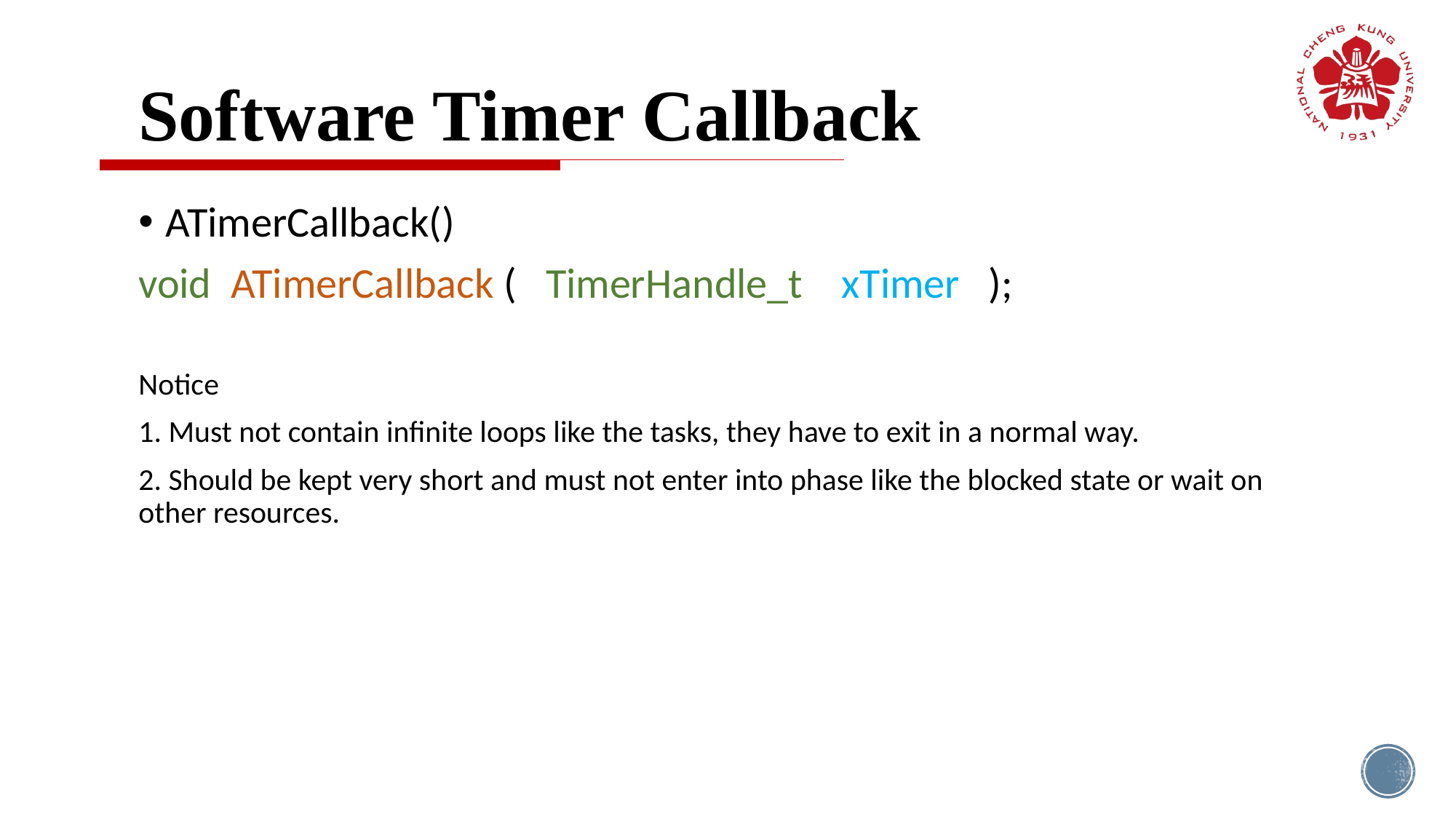

# Software Timer Callback
ATimerCallback()
void  ATimerCallback (   TimerHandle_t    xTimer   );
Notice
1. Must not contain infinite loops like the tasks, they have to exit in a normal way.
2. Should be kept very short and must not enter into phase like the blocked state or wait on other resources.